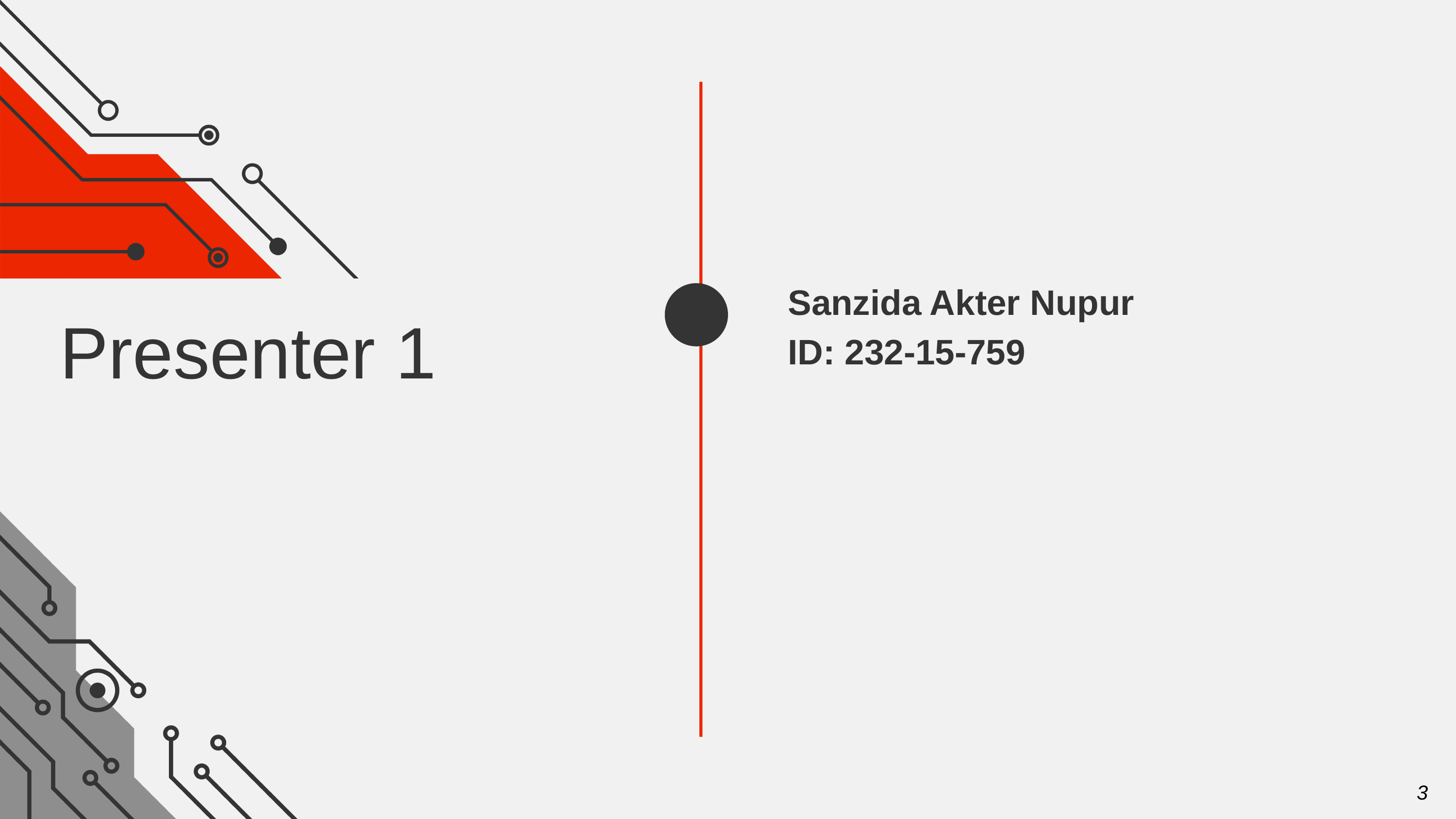

Sanzida Akter Nupur
ID: 232-15-759

Presenter 1

3